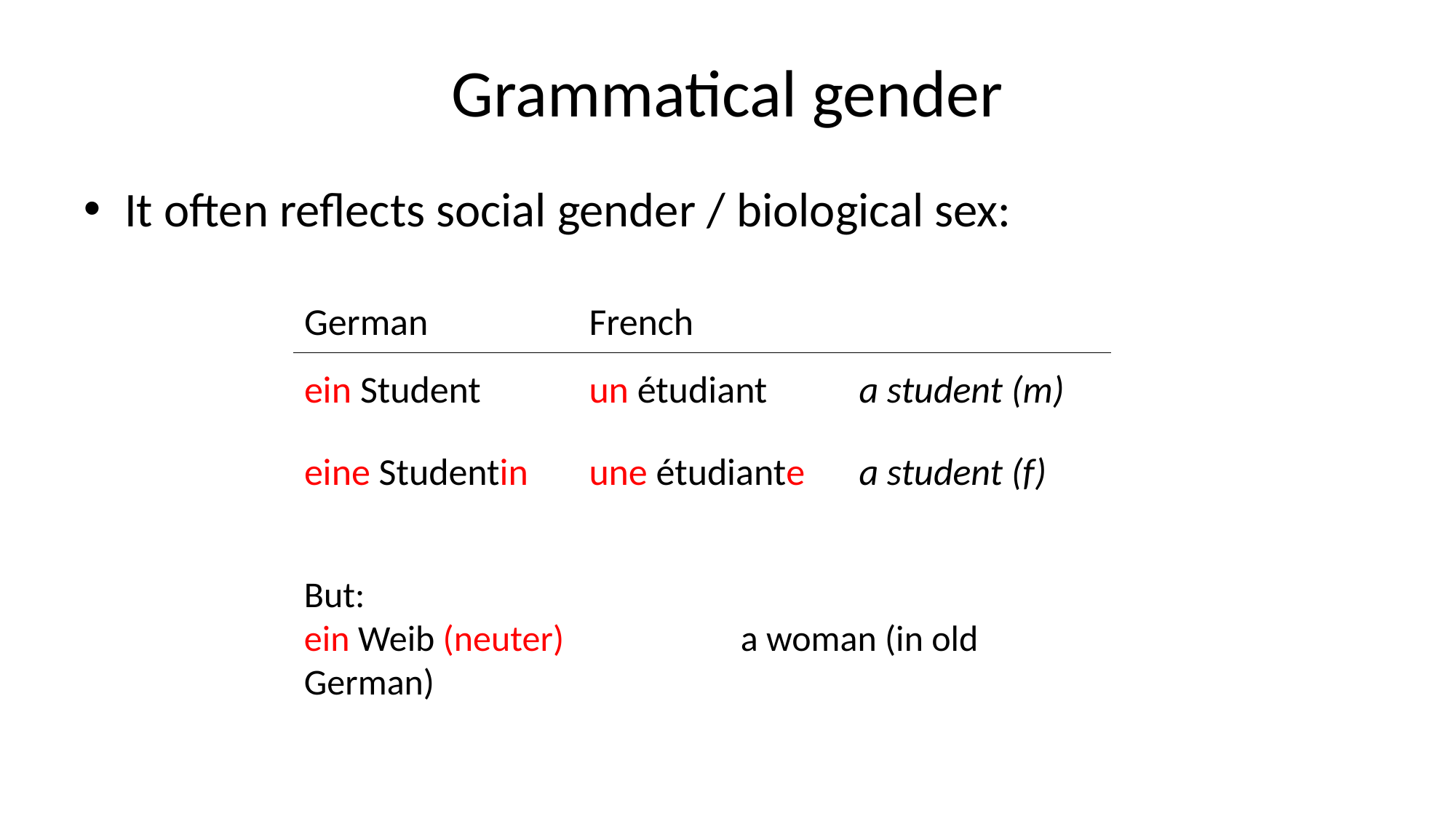

# Grammatical gender
It often reflects social gender / biological sex:

| German | French |  |
| --- | --- | --- |
| ein Student | un étudiant | a student (m) |
| eine Studentin | une étudiante | a student (f) |
But:
ein Weib (neuter)		a woman (in old German)